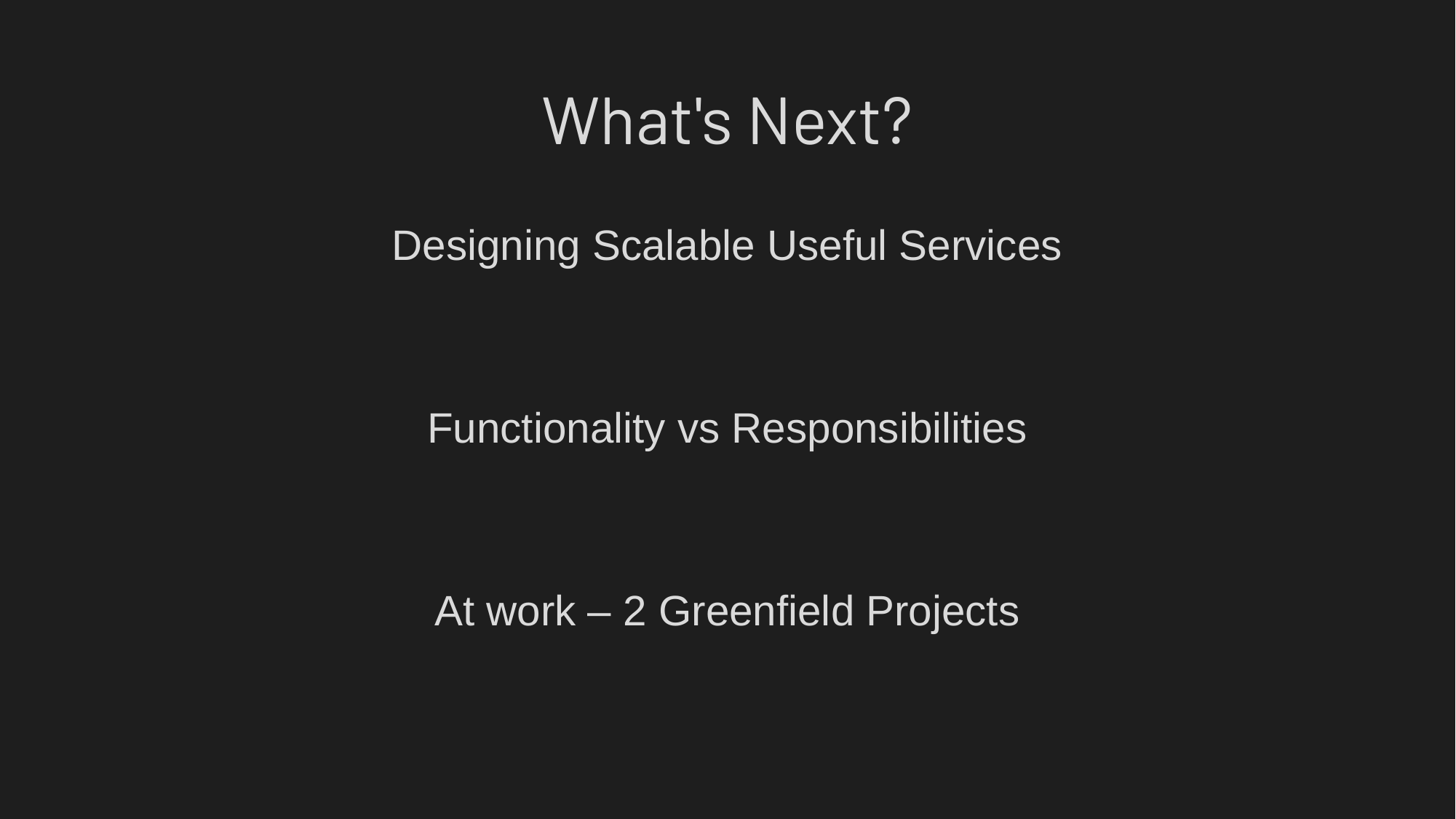

# What's Next?
Designing Scalable Useful Services

Functionality vs Responsibilities

At work – 2 Greenfield Projects